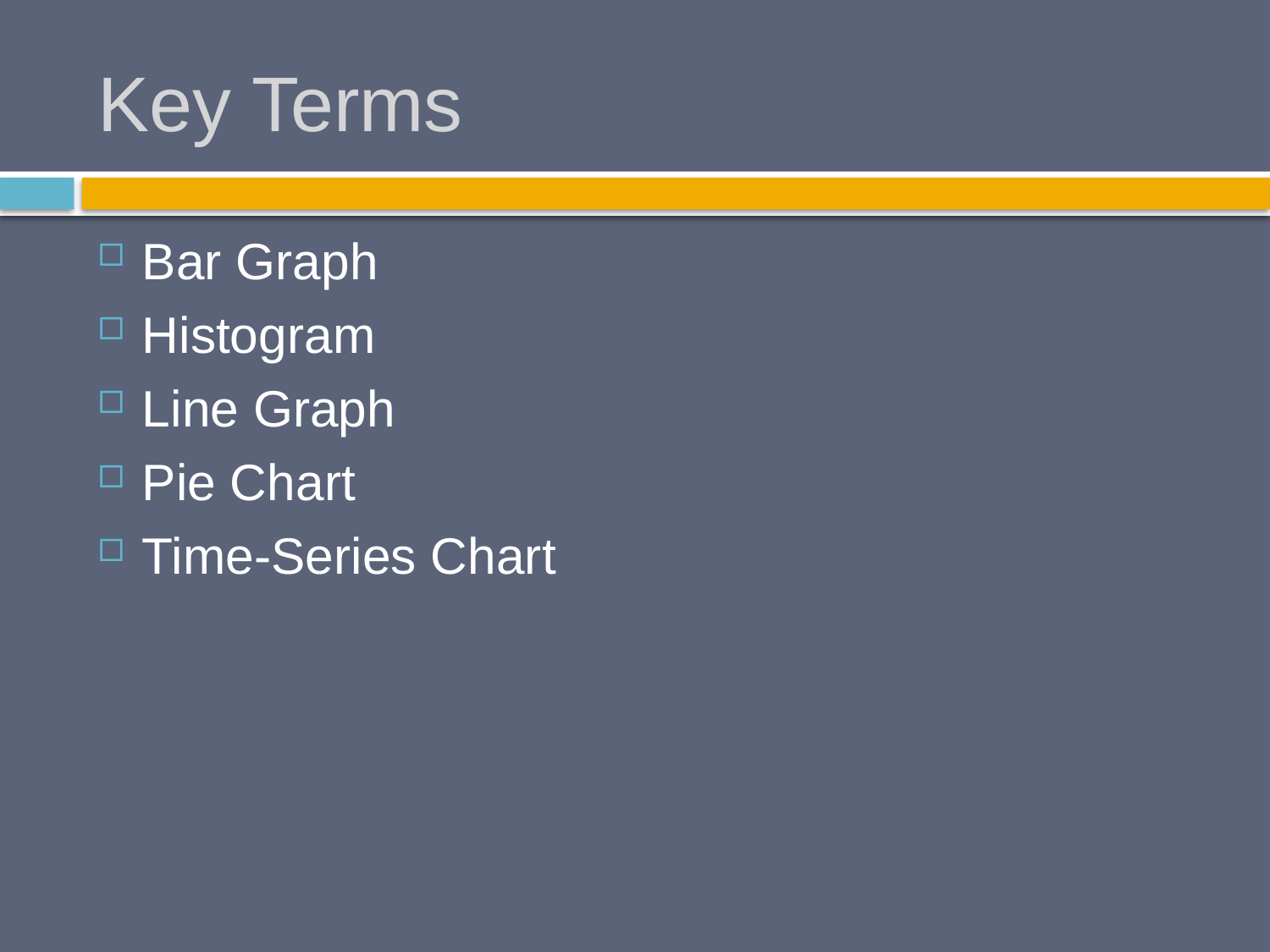

# Key Terms
Bar Graph
Histogram
Line Graph
Pie Chart
Time-Series Chart